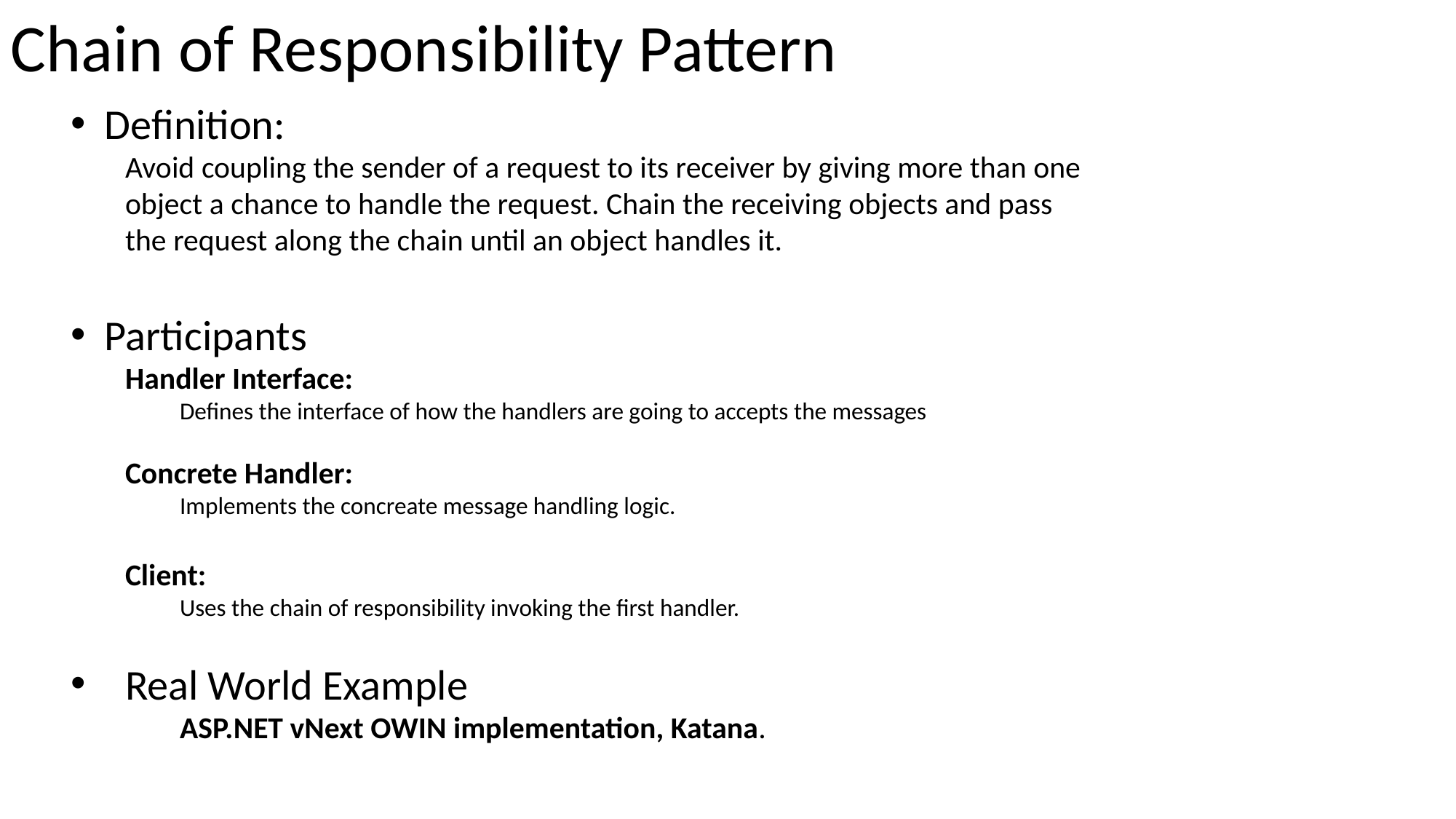

Chain of Responsibility Pattern
Definition:
Avoid coupling the sender of a request to its receiver by giving more than one object a chance to handle the request. Chain the receiving objects and pass the request along the chain until an object handles it.

Participants
Handler Interface:
Defines the interface of how the handlers are going to accepts the messages

Concrete Handler:
Implements the concreate message handling logic.

Client:
Uses the chain of responsibility invoking the first handler.

Real World Example
ASP.NET vNext OWIN implementation, Katana.